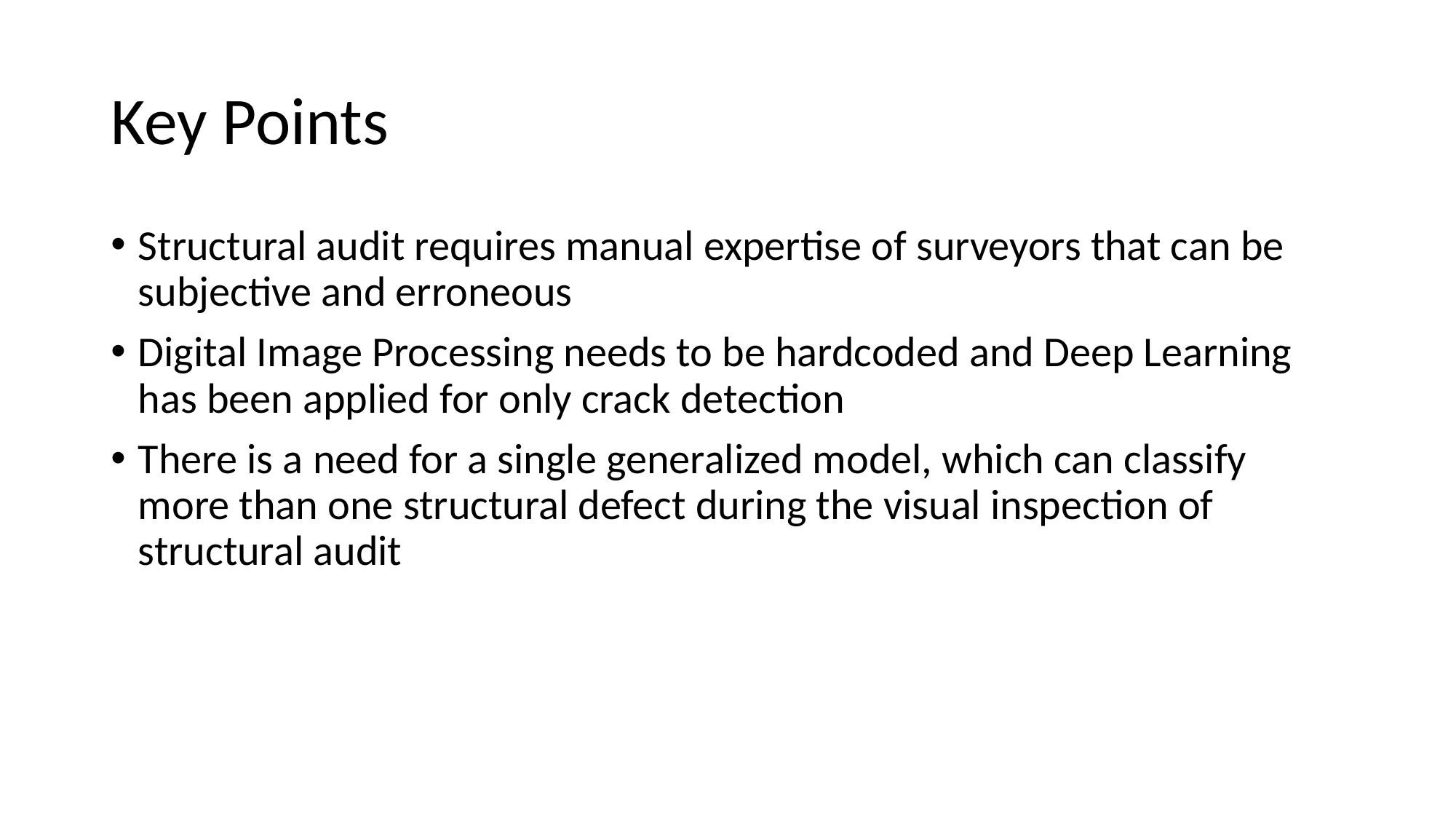

# Key Points
Structural audit requires manual expertise of surveyors that can be subjective and erroneous
Digital Image Processing needs to be hardcoded and Deep Learning has been applied for only crack detection
There is a need for a single generalized model, which can classify more than one structural defect during the visual inspection of structural audit